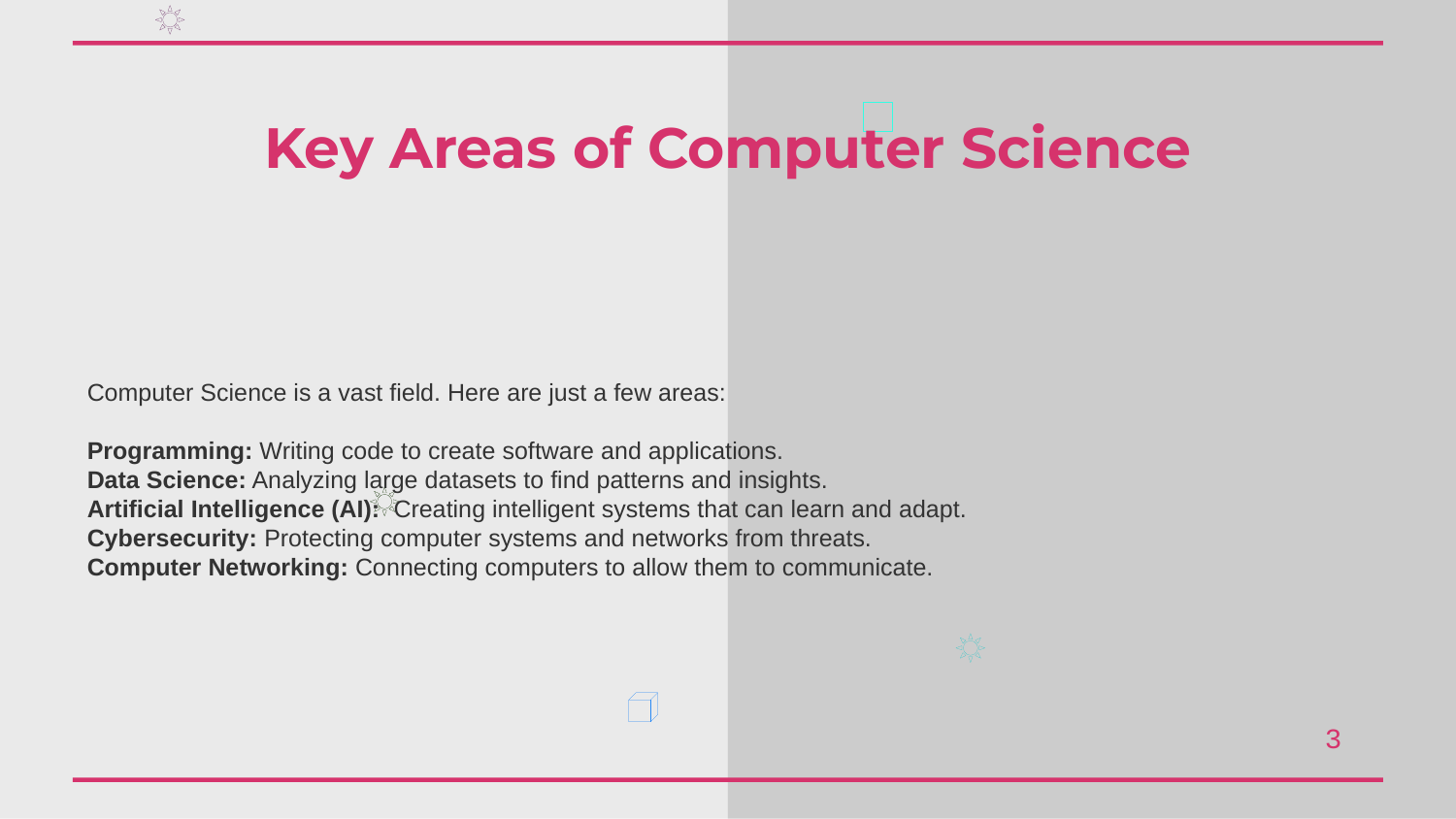

Key Areas of Computer Science

Computer Science is a vast field. Here are just a few areas:

Programming: Writing code to create software and applications.
Data Science: Analyzing large datasets to find patterns and insights.
Artificial Intelligence (AI):  Creating intelligent systems that can learn and adapt.
Cybersecurity: Protecting computer systems and networks from threats.
Computer Networking: Connecting computers to allow them to communicate.

3